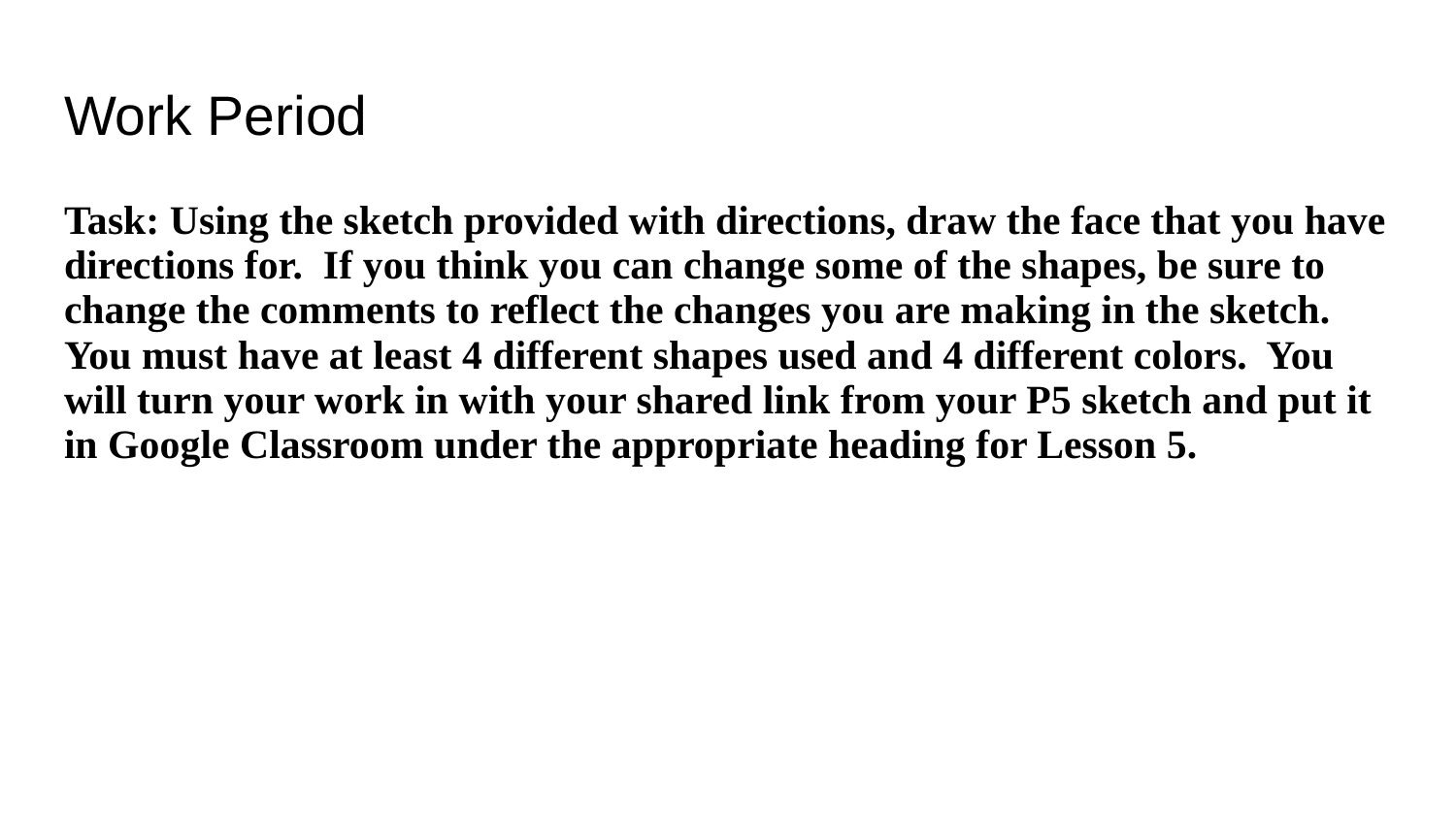

# Work Period
Task: Using the sketch provided with directions, draw the face that you have directions for.  If you think you can change some of the shapes, be sure to change the comments to reflect the changes you are making in the sketch.  You must have at least 4 different shapes used and 4 different colors.  You will turn your work in with your shared link from your P5 sketch and put it in Google Classroom under the appropriate heading for Lesson 5.